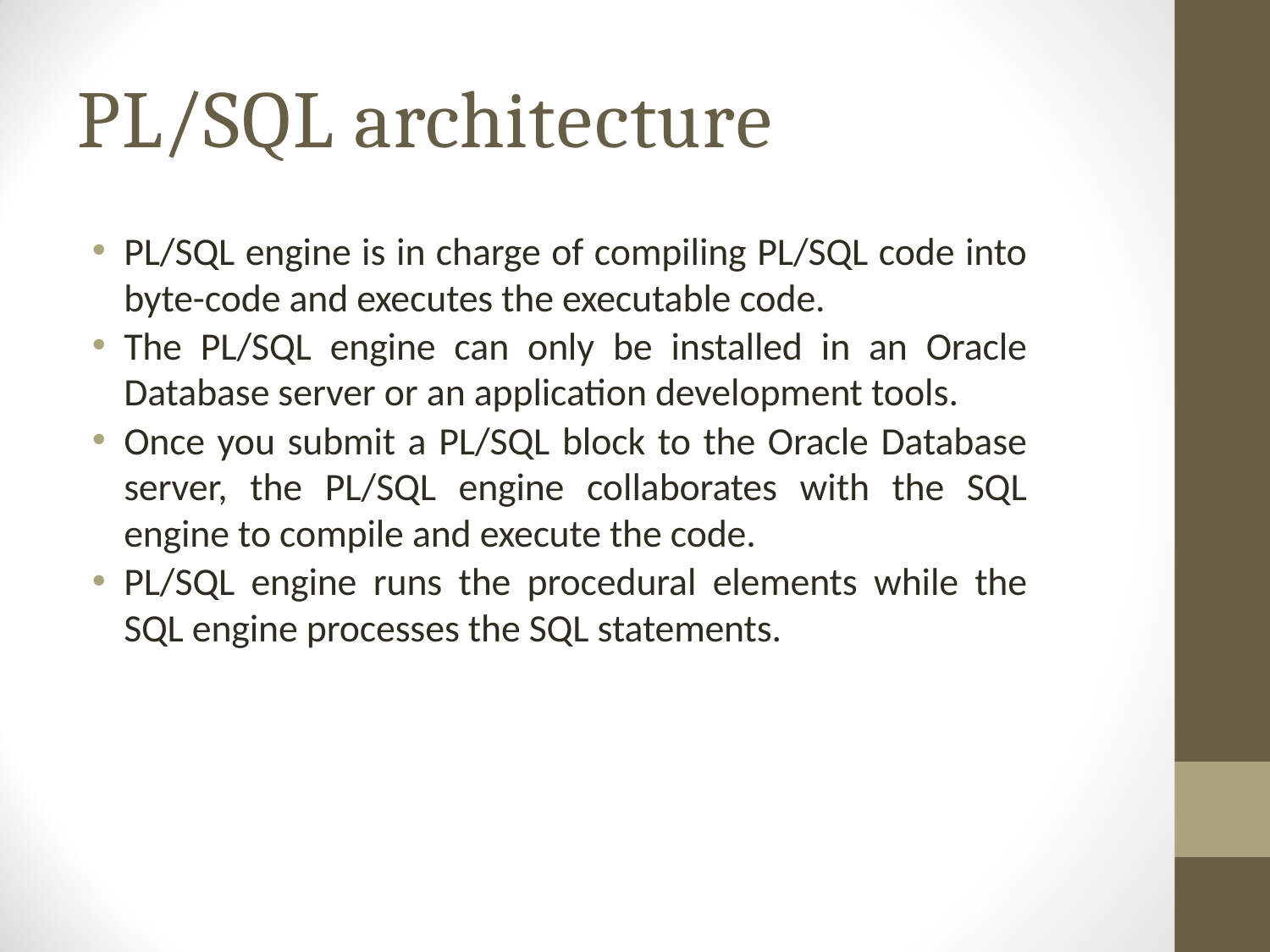

# PL/SQL architecture
PL/SQL engine is in charge of compiling PL/SQL code into byte-code and executes the executable code.
The PL/SQL engine can only be installed in an Oracle Database server or an application development tools.
Once you submit a PL/SQL block to the Oracle Database server, the PL/SQL engine collaborates with the SQL engine to compile and execute the code.
PL/SQL engine runs the procedural elements while the SQL engine processes the SQL statements.